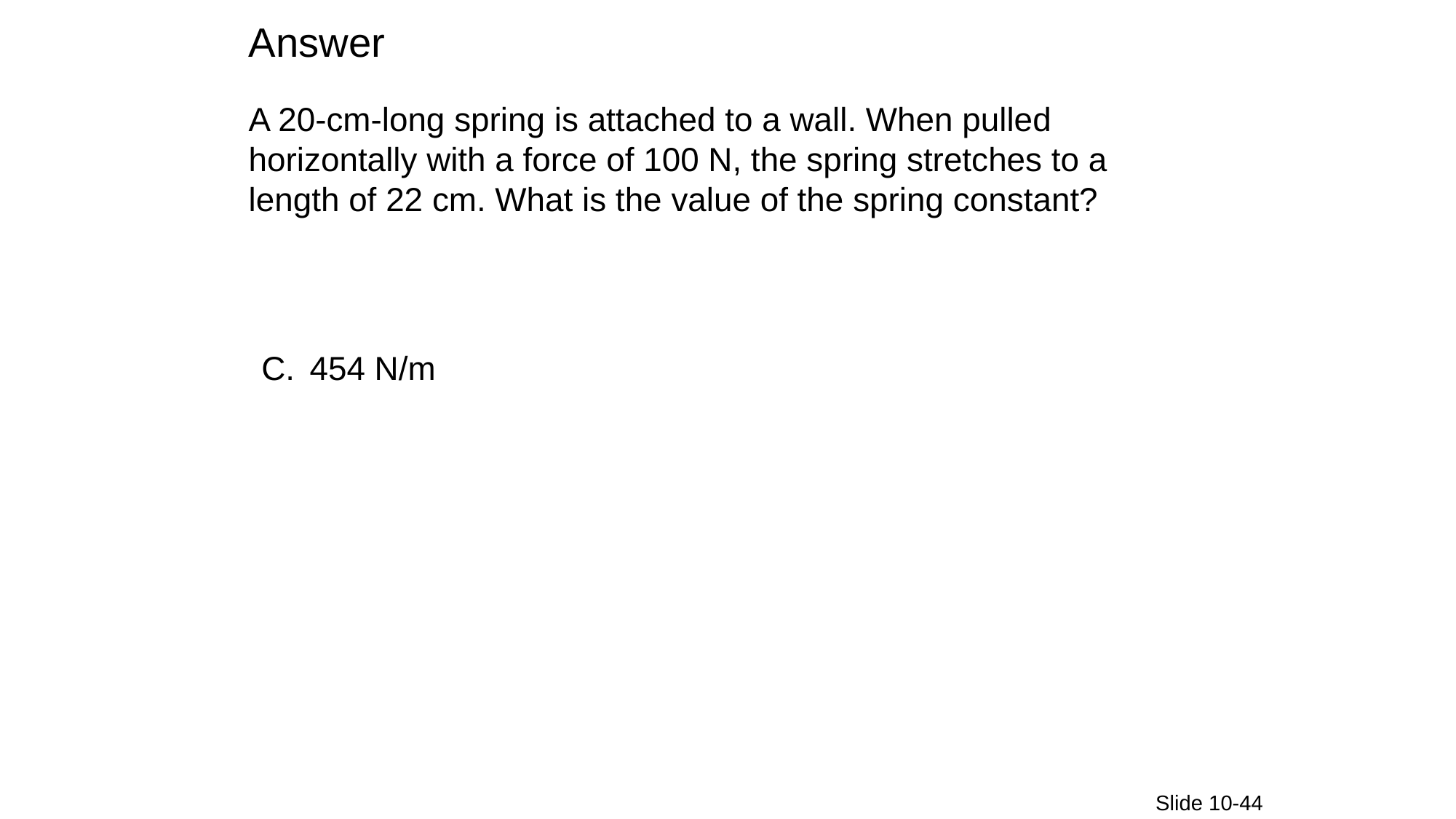

Answer
A 20-cm-long spring is attached to a wall. When pulled horizontally with a force of 100 N, the spring stretches to a length of 22 cm. What is the value of the spring constant?

454 N/m
Slide 10-44